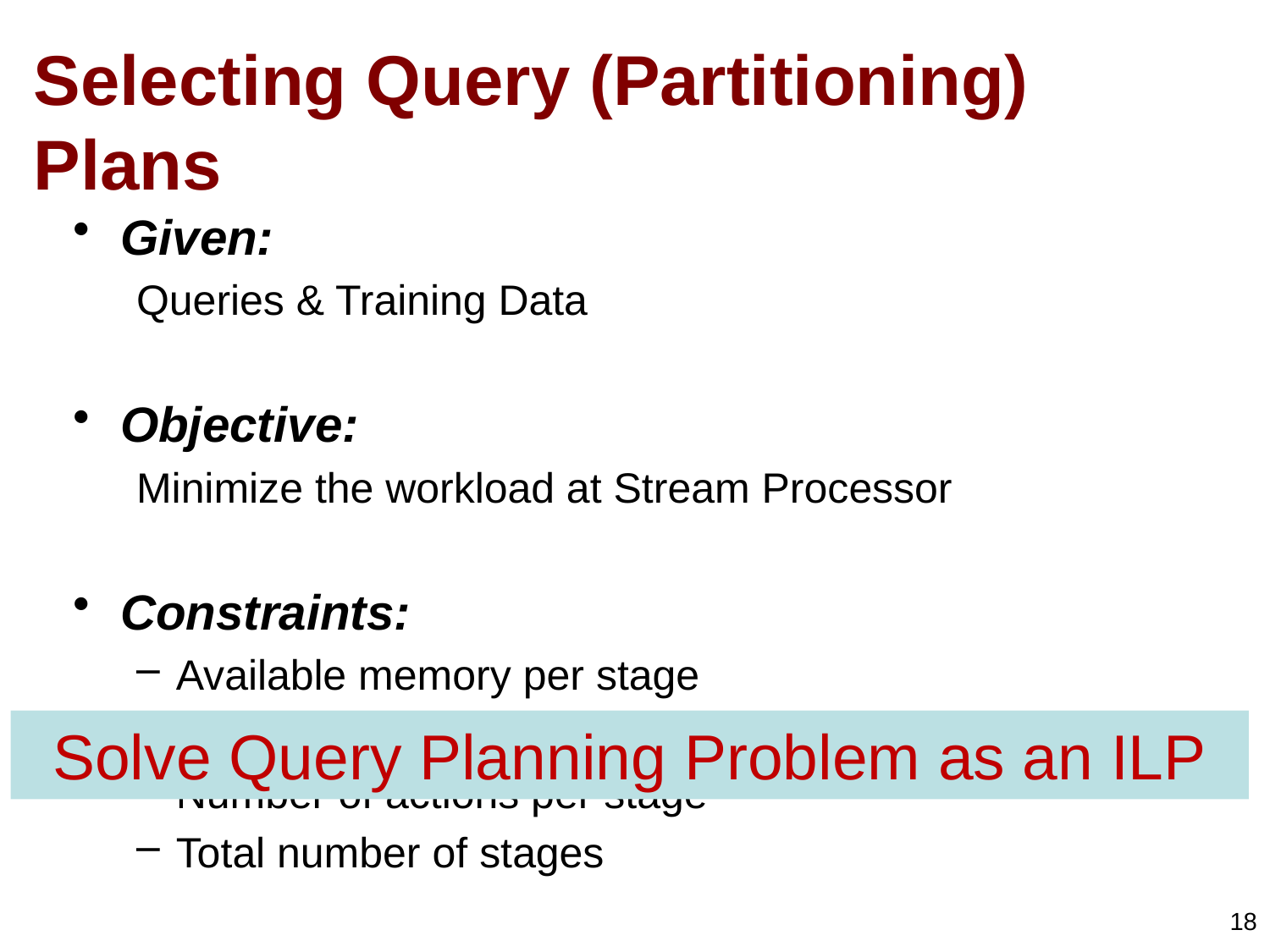

# Selecting Query (Partitioning) Plans
Given:
Queries & Training Data

Objective:
Minimize the workload at Stream Processor

Constraints:
Available memory per stage
Available space for metadata fields
Number of actions per stage
Total number of stages

Solve Query Planning Problem as an ILP
18